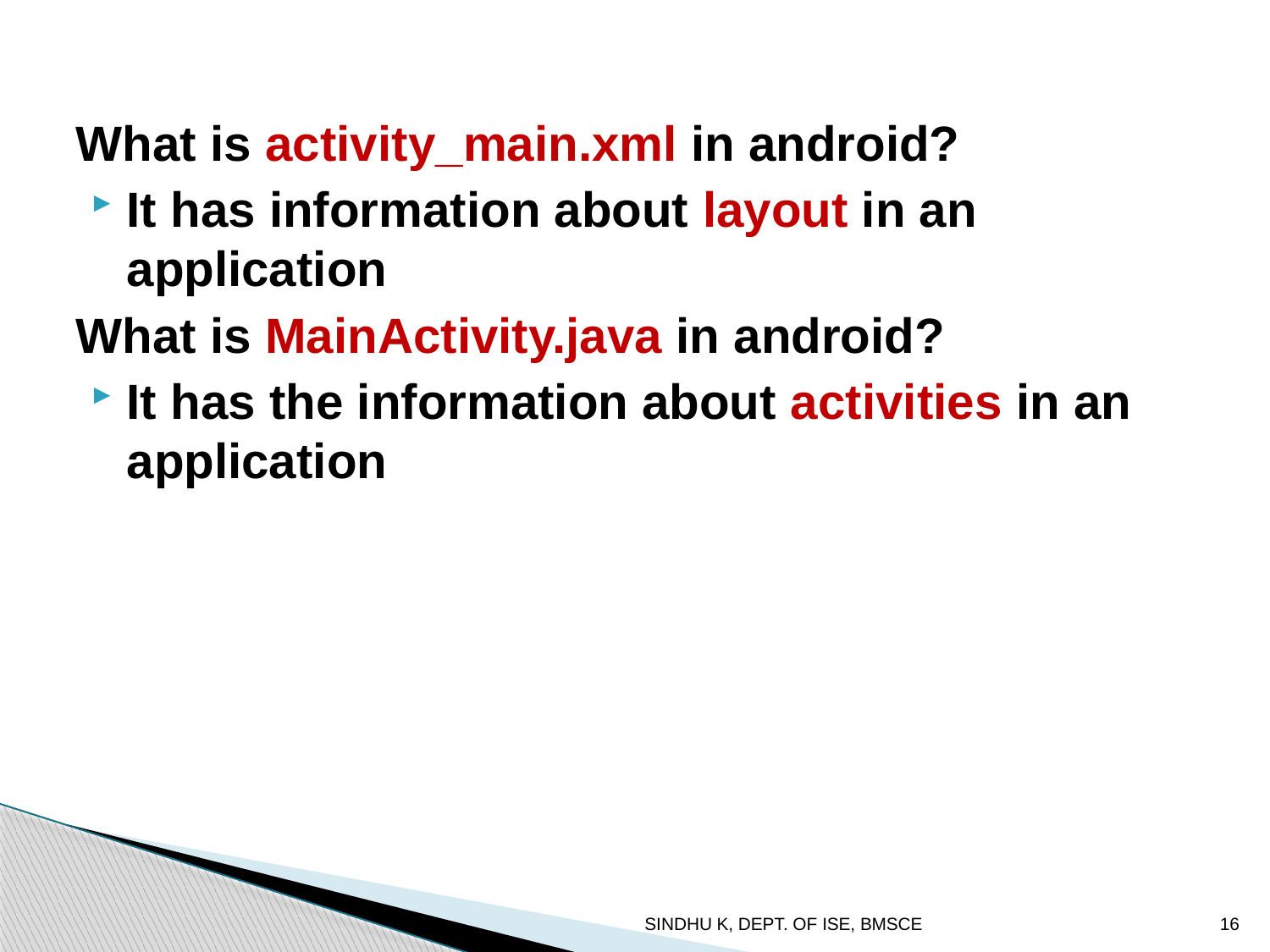

What is activity_main.xml in android?
It has information about layout in an application
What is MainActivity.java in android?
It has the information about activities in an application

SINDHU K, DEPT. OF ISE, BMSCE
16